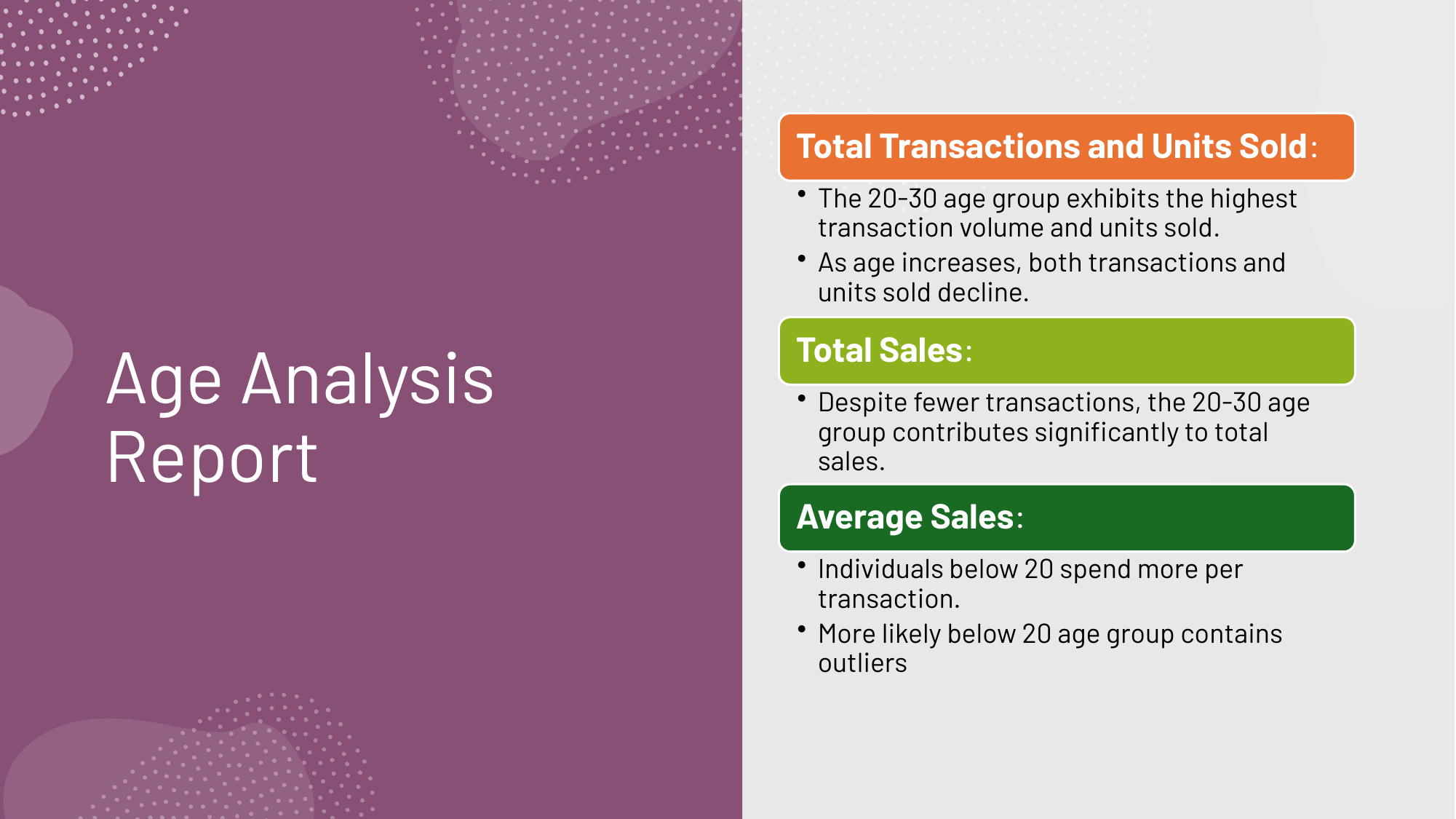

Total Transactions and Units Sold:
The 20-30 age group exhibits the highest transaction volume and units sold.
As age increases, both transactions and units sold decline.
Total Sales:
Despite fewer transactions, the 20-30 age group contributes significantly to total sales.
Average Sales:
Individuals below 20 spend more per transaction.
More likely below 20 age group contains outliers
Age Analysis Report